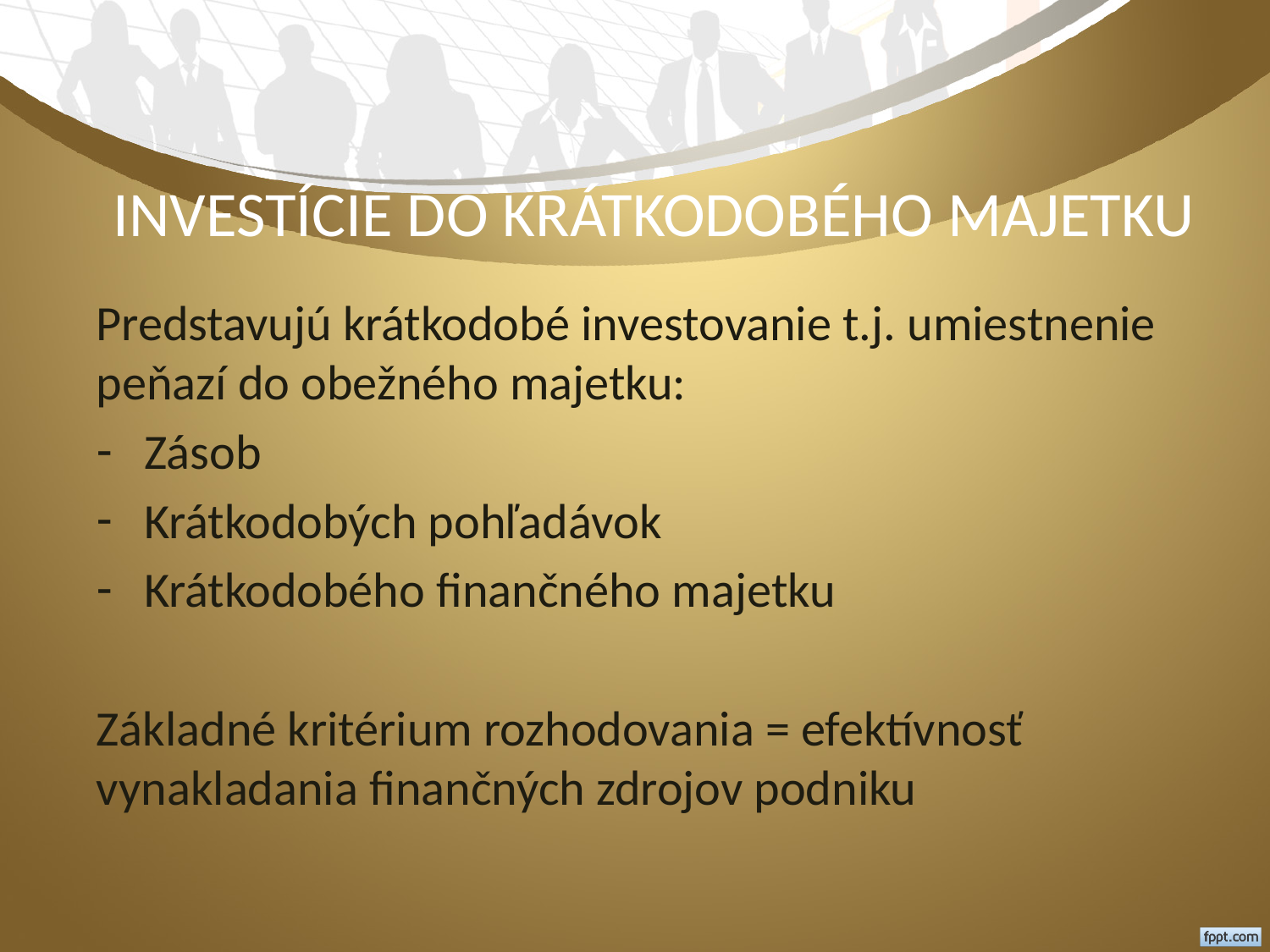

# INVESTÍCIE DO KRÁTKODOBÉHO MAJETKU
Predstavujú krátkodobé investovanie t.j. umiestnenie peňazí do obežného majetku:
Zásob
Krátkodobých pohľadávok
Krátkodobého finančného majetku

Základné kritérium rozhodovania = efektívnosť vynakladania finančných zdrojov podniku